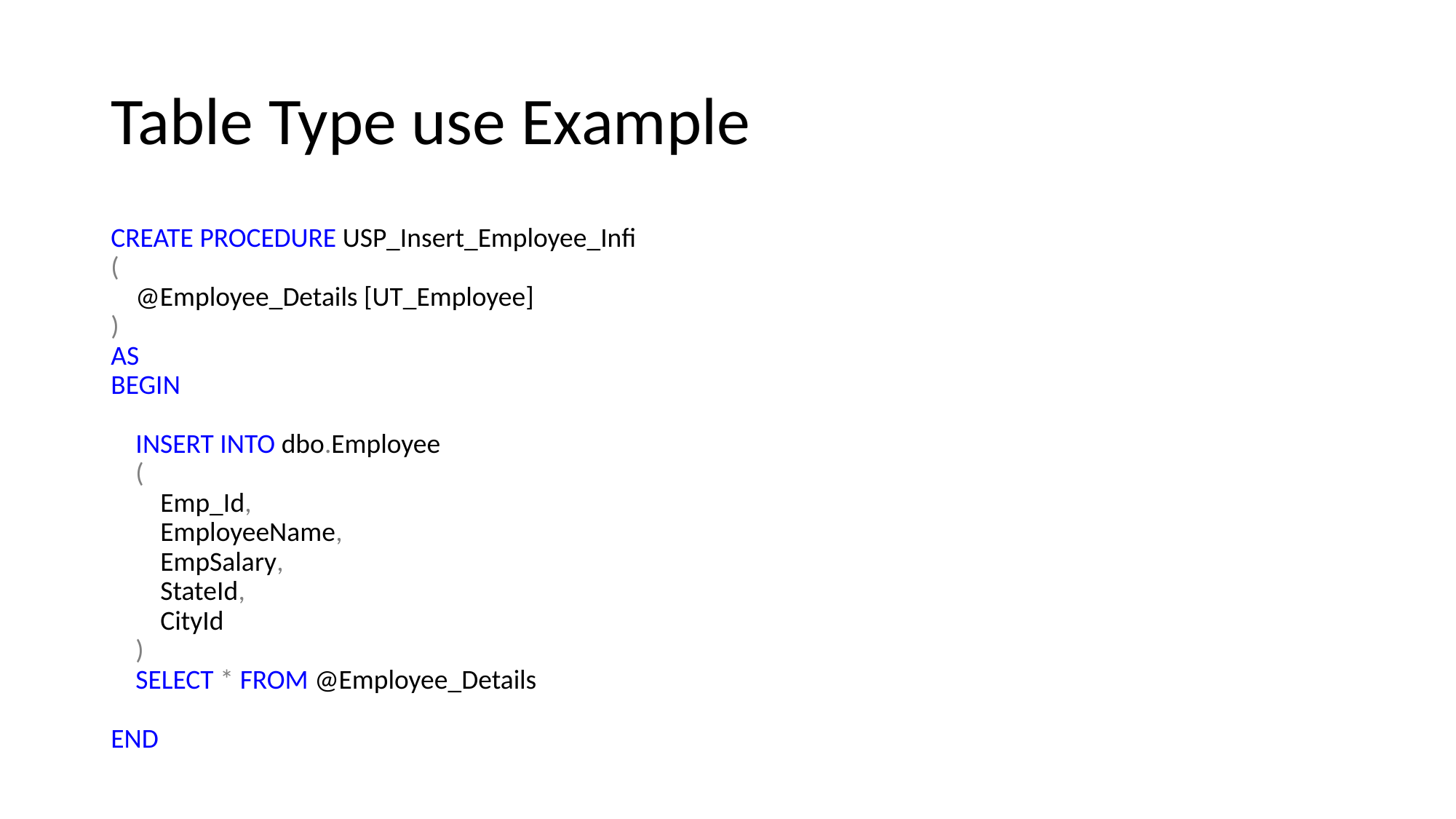

# Table Type use Example
CREATE PROCEDURE USP_Insert_Employee_Infi
(
    @Employee_Details [UT_Employee]
)
AS
BEGIN

    INSERT INTO dbo.Employee
    (
        Emp_Id,
        EmployeeName,
        EmpSalary,
        StateId,
        CityId
    )
    SELECT * FROM @Employee_Details

END